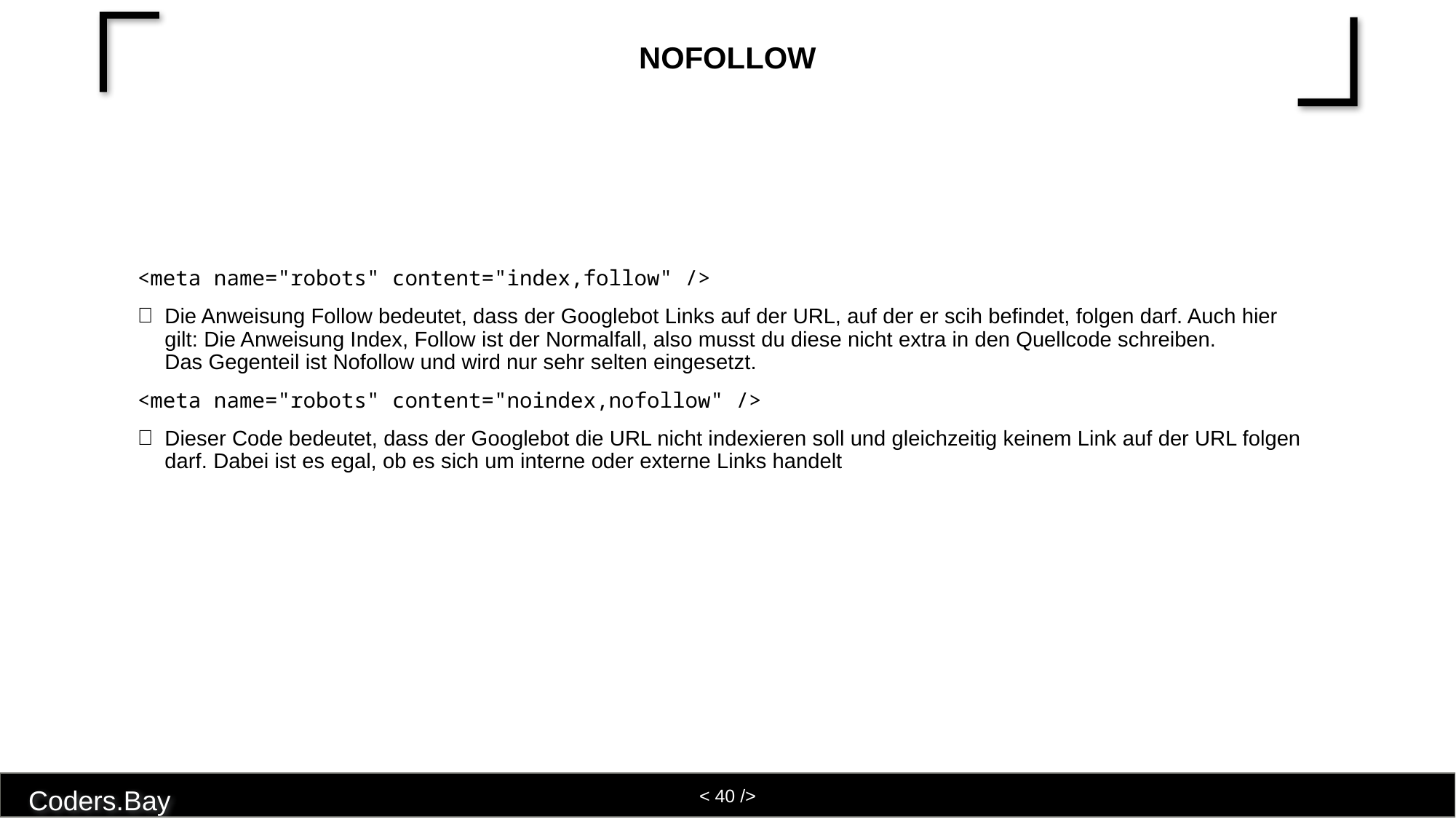

# Nofollow
<meta name="robots" content="index,follow" />
Die Anweisung Follow bedeutet, dass der Googlebot Links auf der URL, auf der er scih befindet, folgen darf. Auch hier gilt: Die Anweisung Index, Follow ist der Normalfall, also musst du diese nicht extra in den Quellcode schreiben.
Das Gegenteil ist Nofollow und wird nur sehr selten eingesetzt.
<meta name="robots" content="noindex,nofollow" />
Dieser Code bedeutet, dass der Googlebot die URL nicht indexieren soll und gleichzeitig keinem Link auf der URL folgen darf. Dabei ist es egal, ob es sich um interne oder externe Links handelt